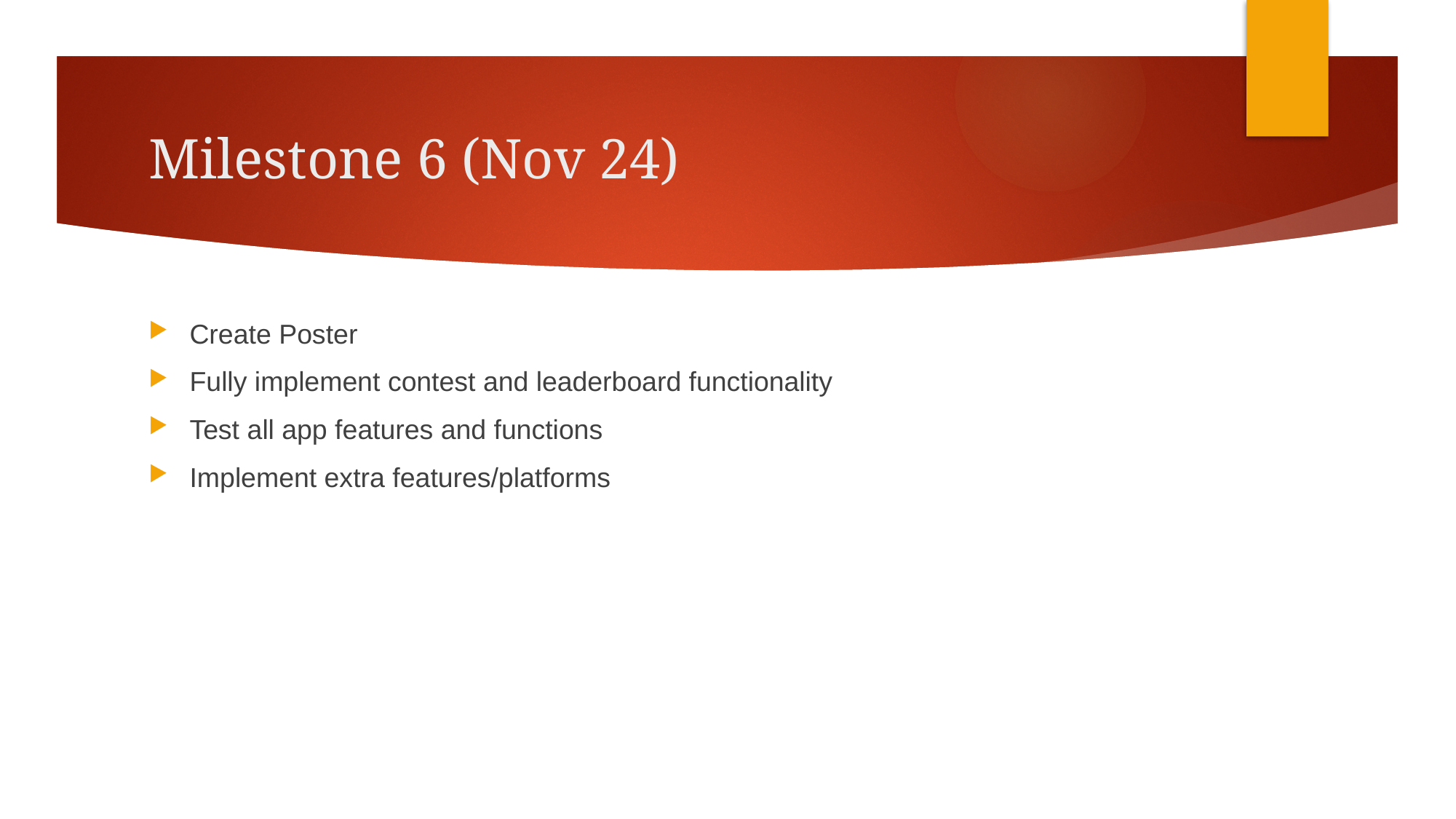

# Milestone 6 (Nov 24)
Create Poster
Fully implement contest and leaderboard functionality
Test all app features and functions
Implement extra features/platforms